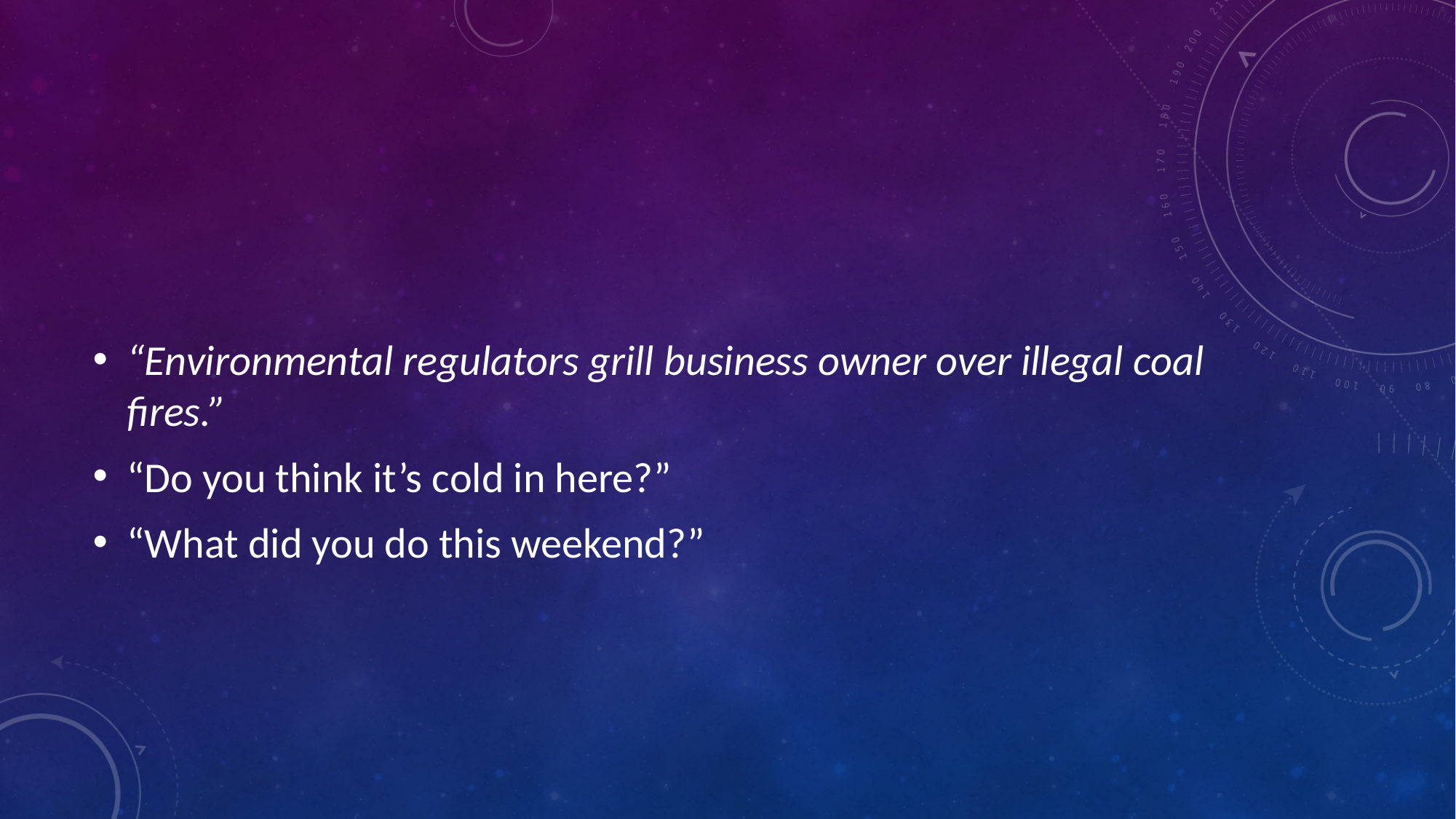

#
“Environmental regulators grill business owner over illegal coal fires.”
“Do you think it’s cold in here?”
“What did you do this weekend?”